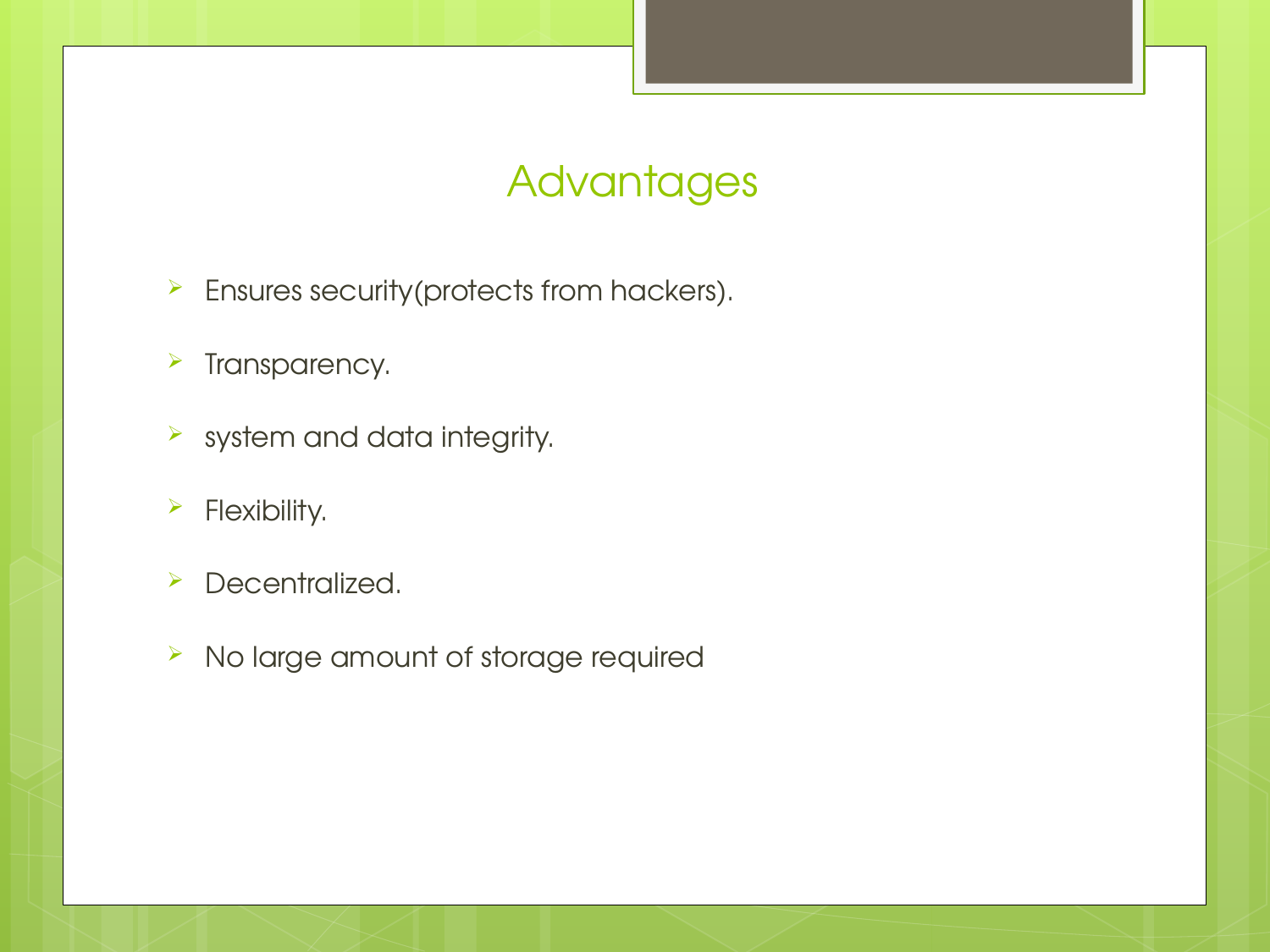

# Advantages
Ensures security(protects from hackers).
Transparency.
system and data integrity.
Flexibility.
Decentralized.
No large amount of storage required